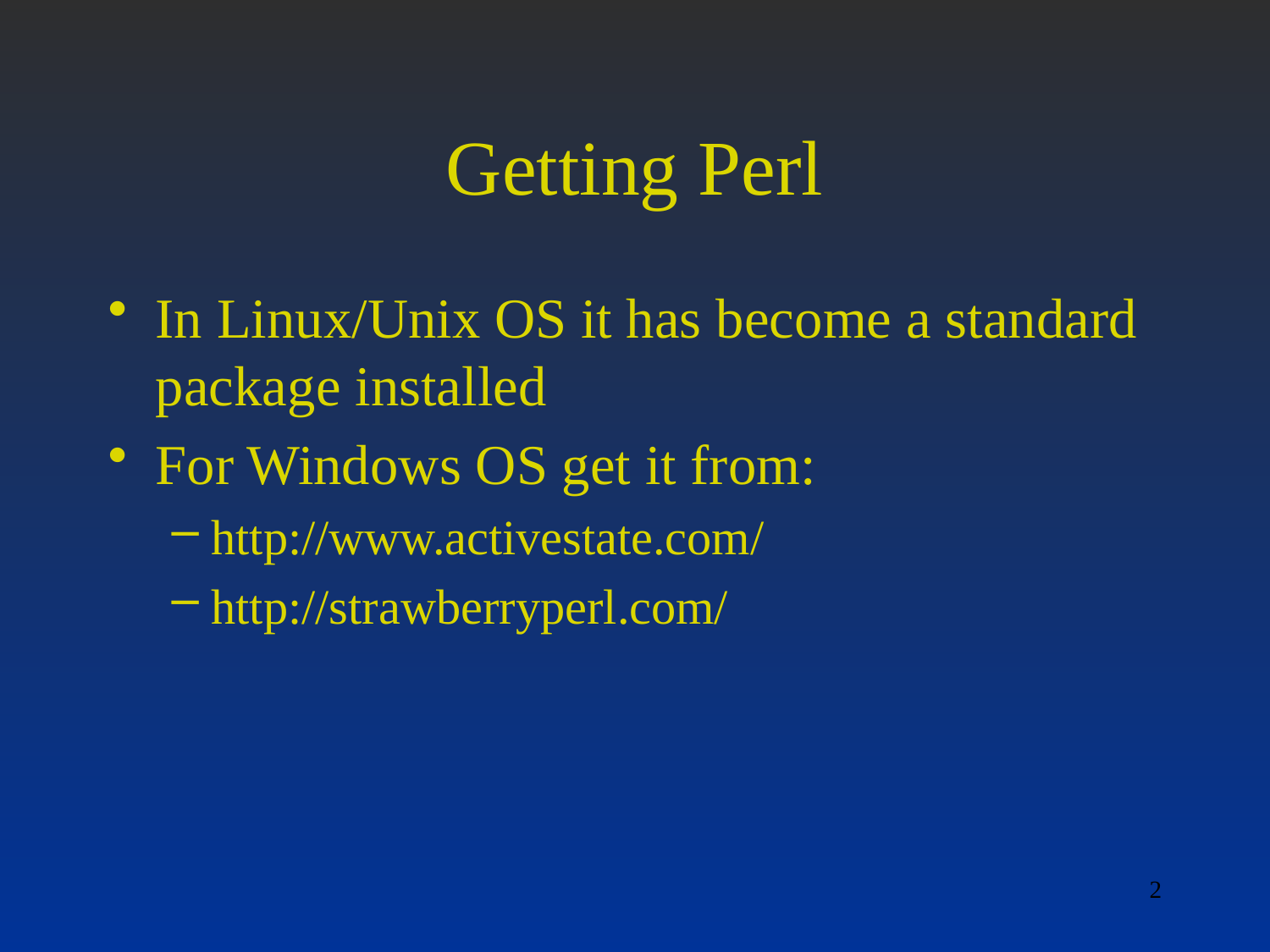

# Getting Perl
In Linux/Unix OS it has become a standard package installed
For Windows OS get it from:
http://www.activestate.com/
http://strawberryperl.com/
2